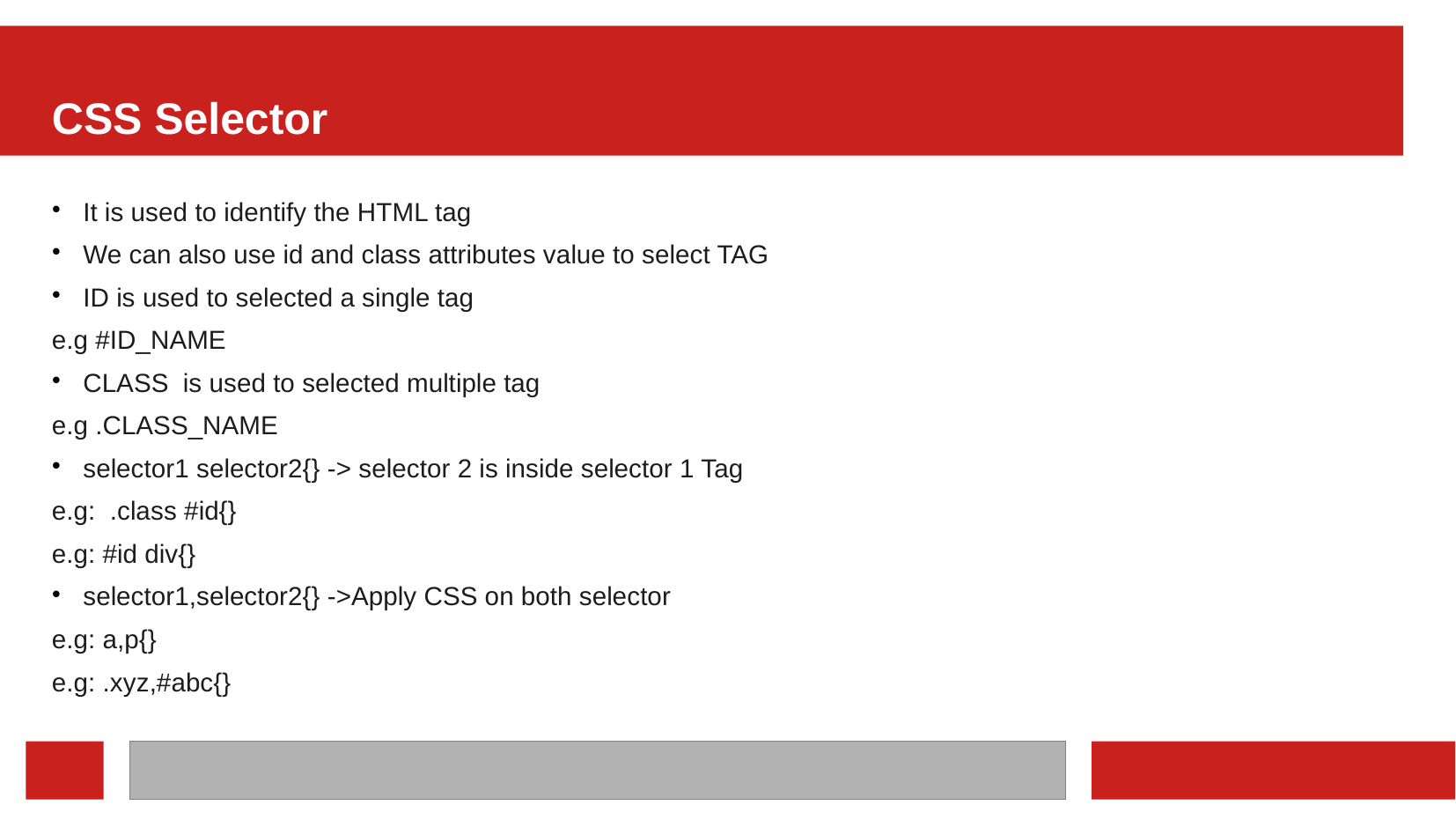

CSS Selector
It is used to identify the HTML tag
We can also use id and class attributes value to select TAG
ID is used to selected a single tag
e.g #ID_NAME
CLASS  is used to selected multiple tag
e.g .CLASS_NAME
selector1 selector2{} -> selector 2 is inside selector 1 Tag
e.g:  .class #id{}
e.g: #id div{}
selector1,selector2{} ->Apply CSS on both selector
e.g: a,p{}
e.g: .xyz,#abc{}